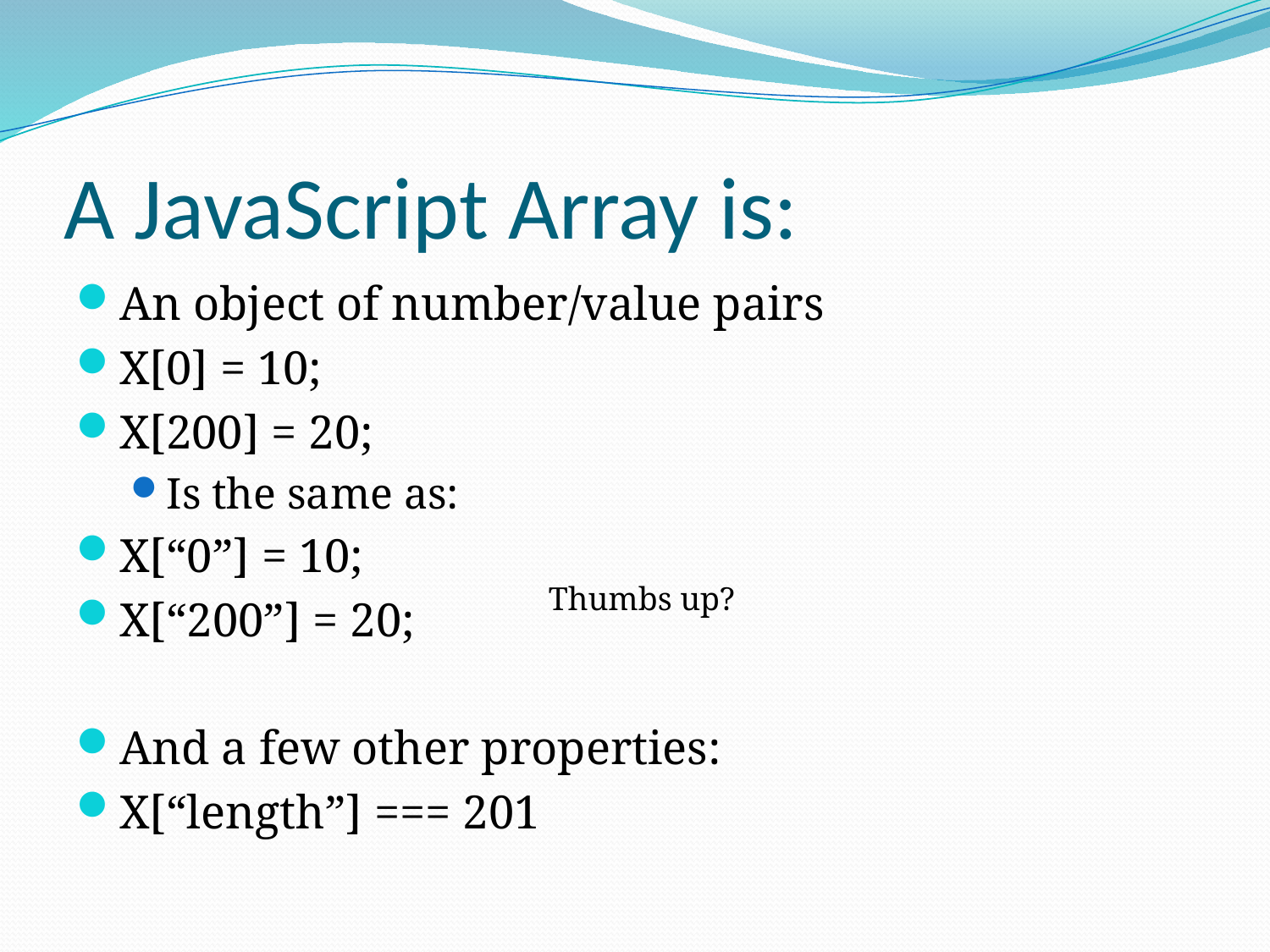

# A JavaScript Array is:
An object of number/value pairs
X[0] = 10;
X[200] = 20;
Is the same as:
X[“0”] = 10;
X[“200”] = 20;

And a few other properties:
X[“length”] === 201
Thumbs up?